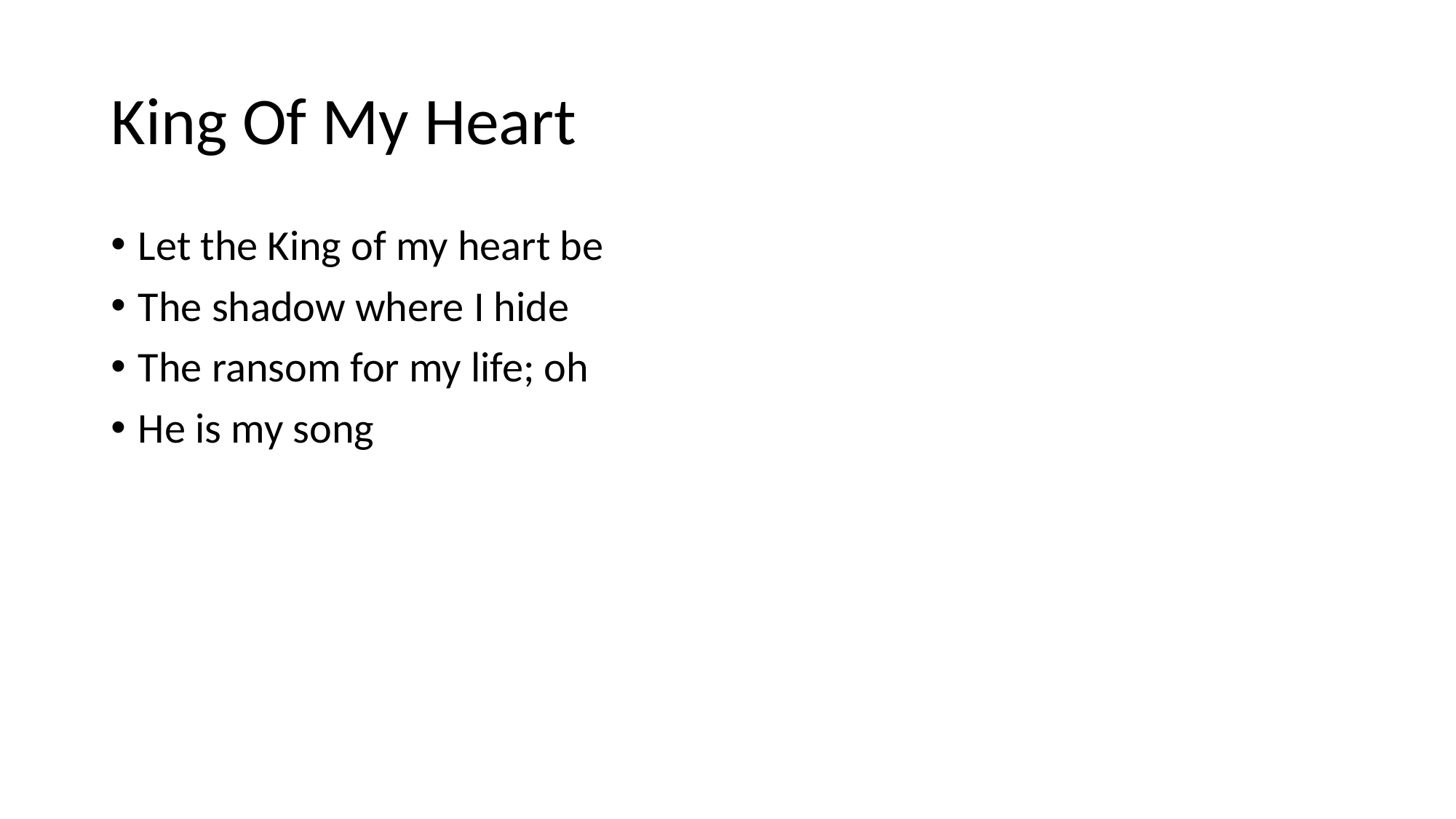

# King Of My Heart
Let the King of my heart be
The shadow where I hide
The ransom for my life; oh
He is my song